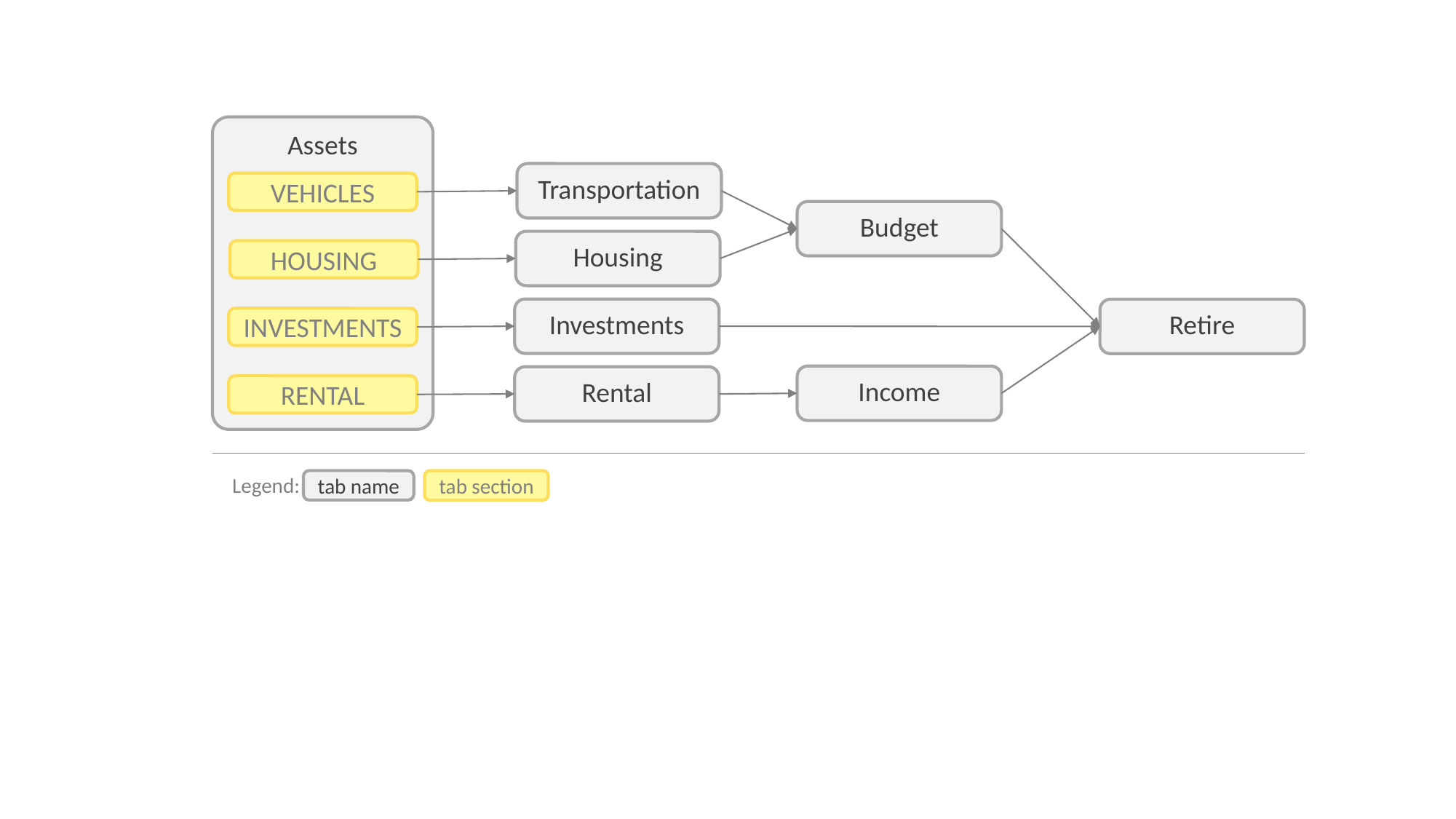

Assets
Transportation
Housing
Investments
Rental
VEHICLES
Budget
HOUSING
Retire
INVESTMENTS
Income
RENTAL
Legend:
tab name
tab section